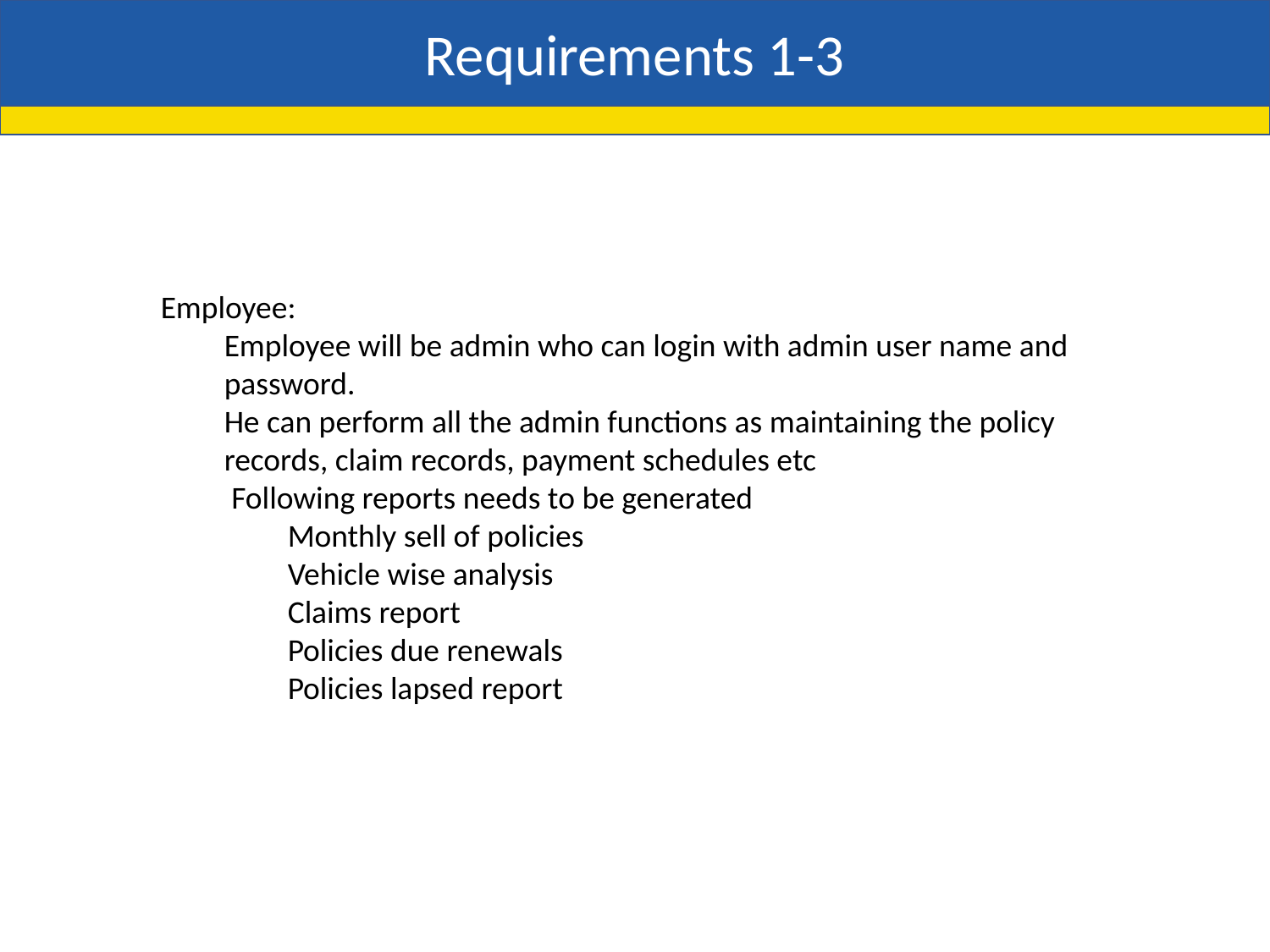

Requirements 1-3

Employee:
Employee will be admin who can login with admin user name and password.
He can perform all the admin functions as maintaining the policy records, claim records, payment schedules etc
 Following reports needs to be generated
Monthly sell of policies
Vehicle wise analysis
Claims report
Policies due renewals
Policies lapsed report